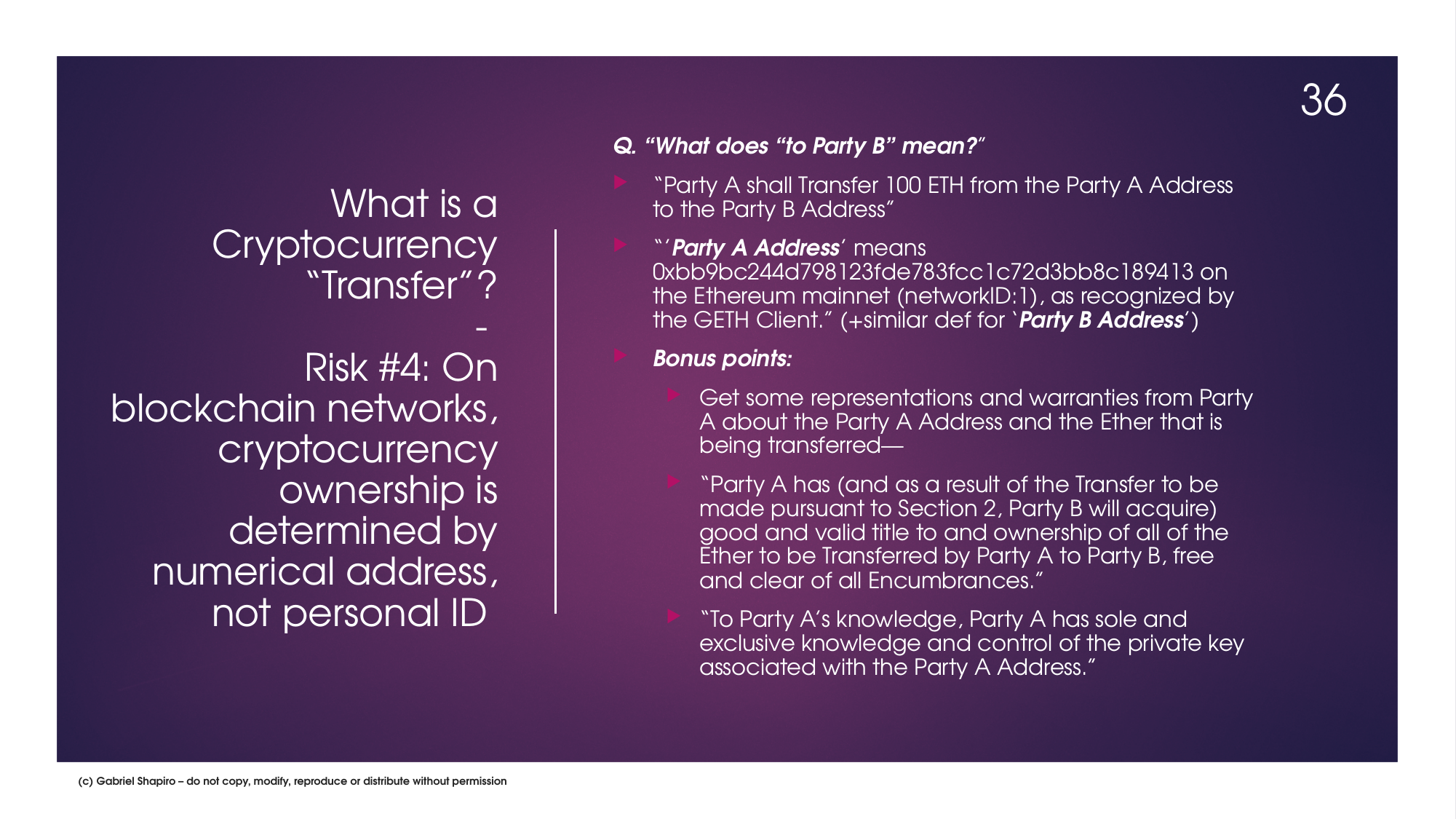

36
# What is a Cryptocurrency “Transfer”? - Risk #4: On blockchain networks, cryptocurrency ownership is determined by numerical address, not personal ID
Q. “What does “to Party B” mean?”
“Party A shall Transfer 100 ETH from the Party A Address to the Party B Address”
“’Party A Address’ means 0xbb9bc244d798123fde783fcc1c72d3bb8c189413 on the Ethereum mainnet (networkID:1), as recognized by the GETH Client.” (+similar def for ‘Party B Address’)
Bonus points:
Get some representations and warranties from Party A about the Party A Address and the Ether that is being transferred—
“Party A has (and as a result of the Transfer to be made pursuant to Section 2, Party B will acquire) good and valid title to and ownership of all of the Ether to be Transferred by Party A to Party B, free and clear of all Encumbrances.”
“To Party A’s knowledge, Party A has sole and exclusive knowledge and control of the private key associated with the Party A Address.”

(c) Gabriel Shapiro – do not copy, modify, reproduce or distribute without permission